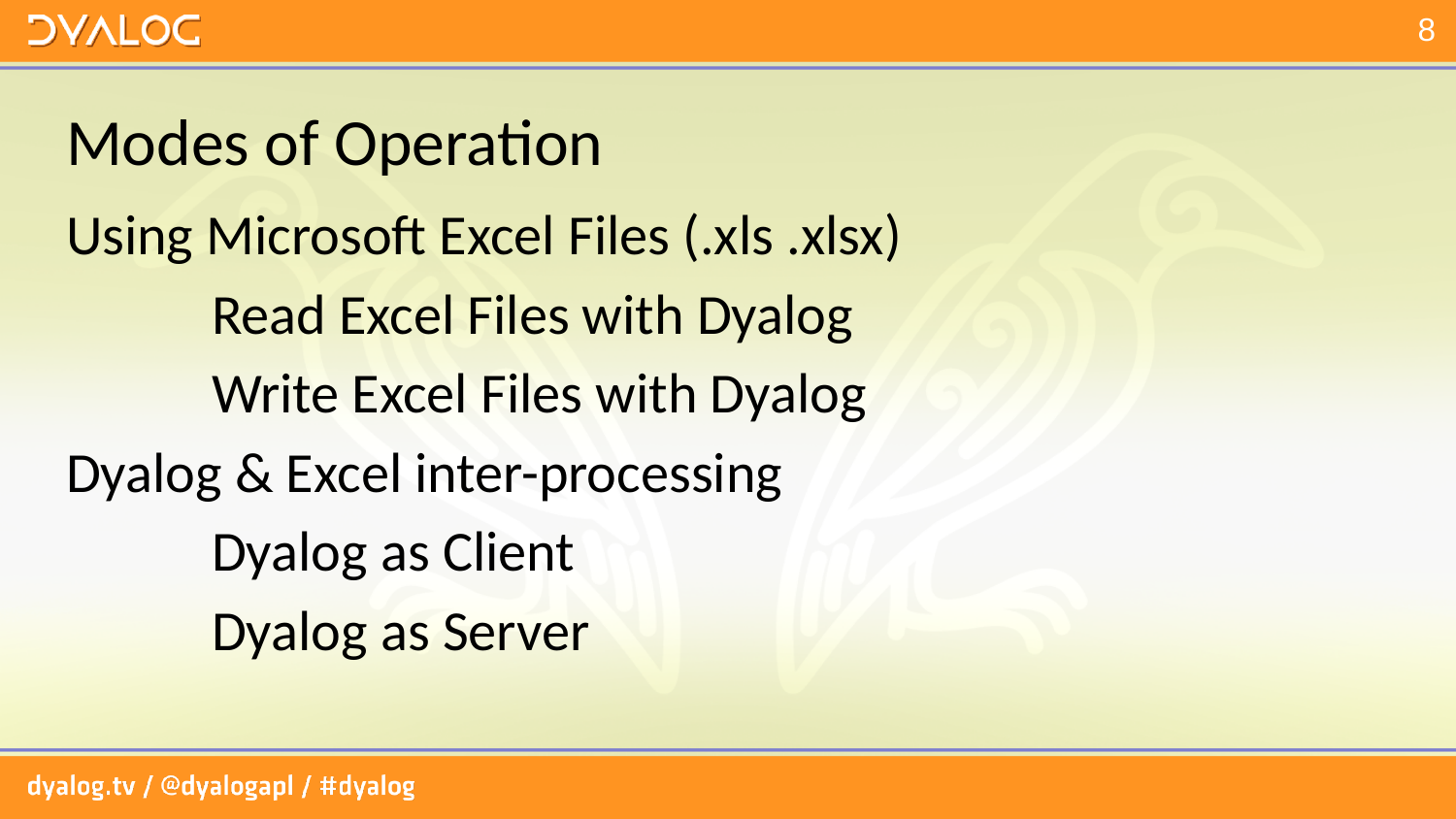

# Modes of Operation
Using Microsoft Excel Files (.xls .xlsx)
	Read Excel Files with Dyalog
	Write Excel Files with Dyalog
Dyalog & Excel inter-processing
	Dyalog as Client
	Dyalog as Server